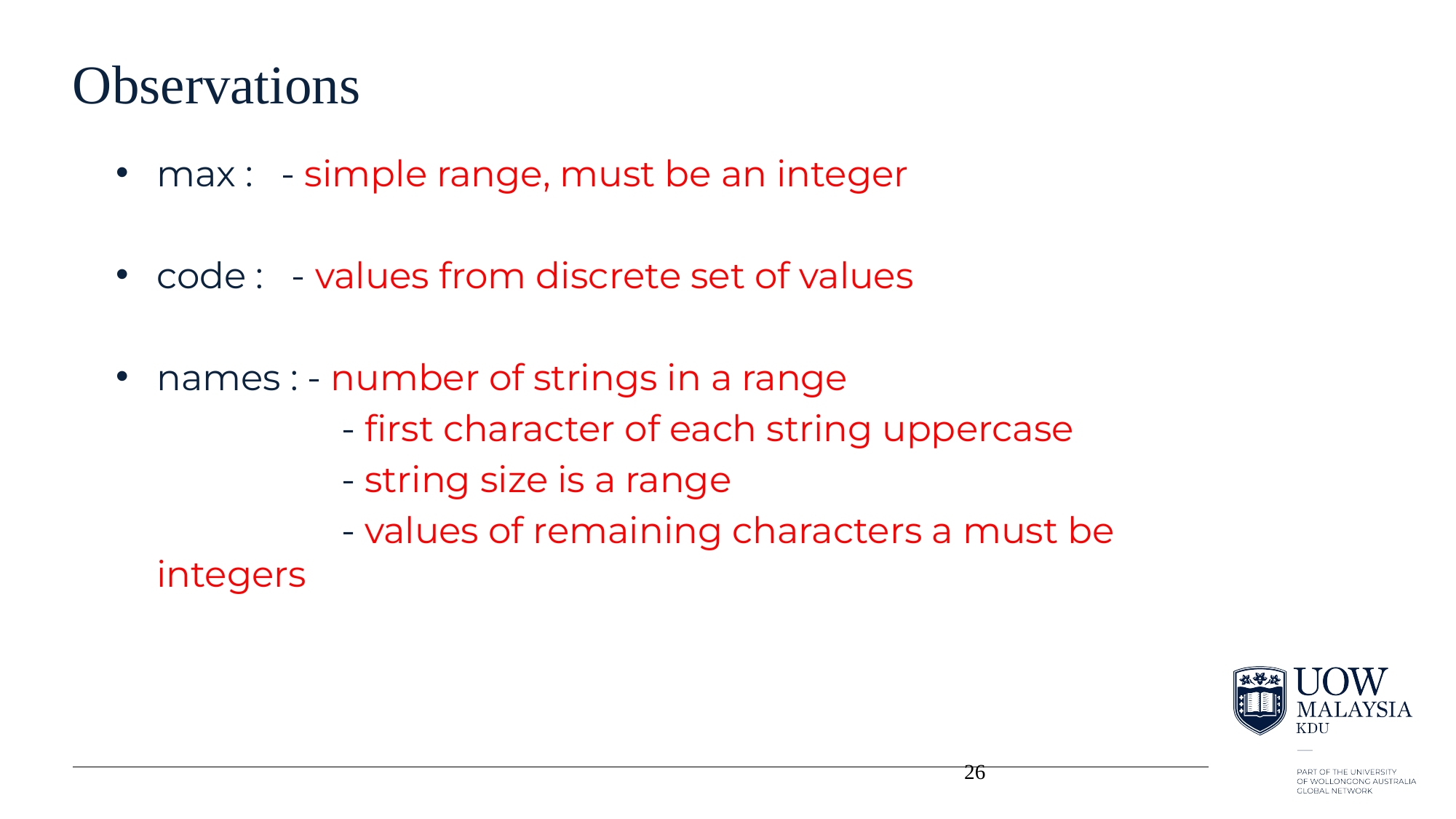

# Observations
max :   - simple range, must be an integer

code :   - values from discrete set of values

names : - number of strings in a range
		        - first character of each string uppercase
		        - string size is a range
		        - values of remaining characters a must be integers
26